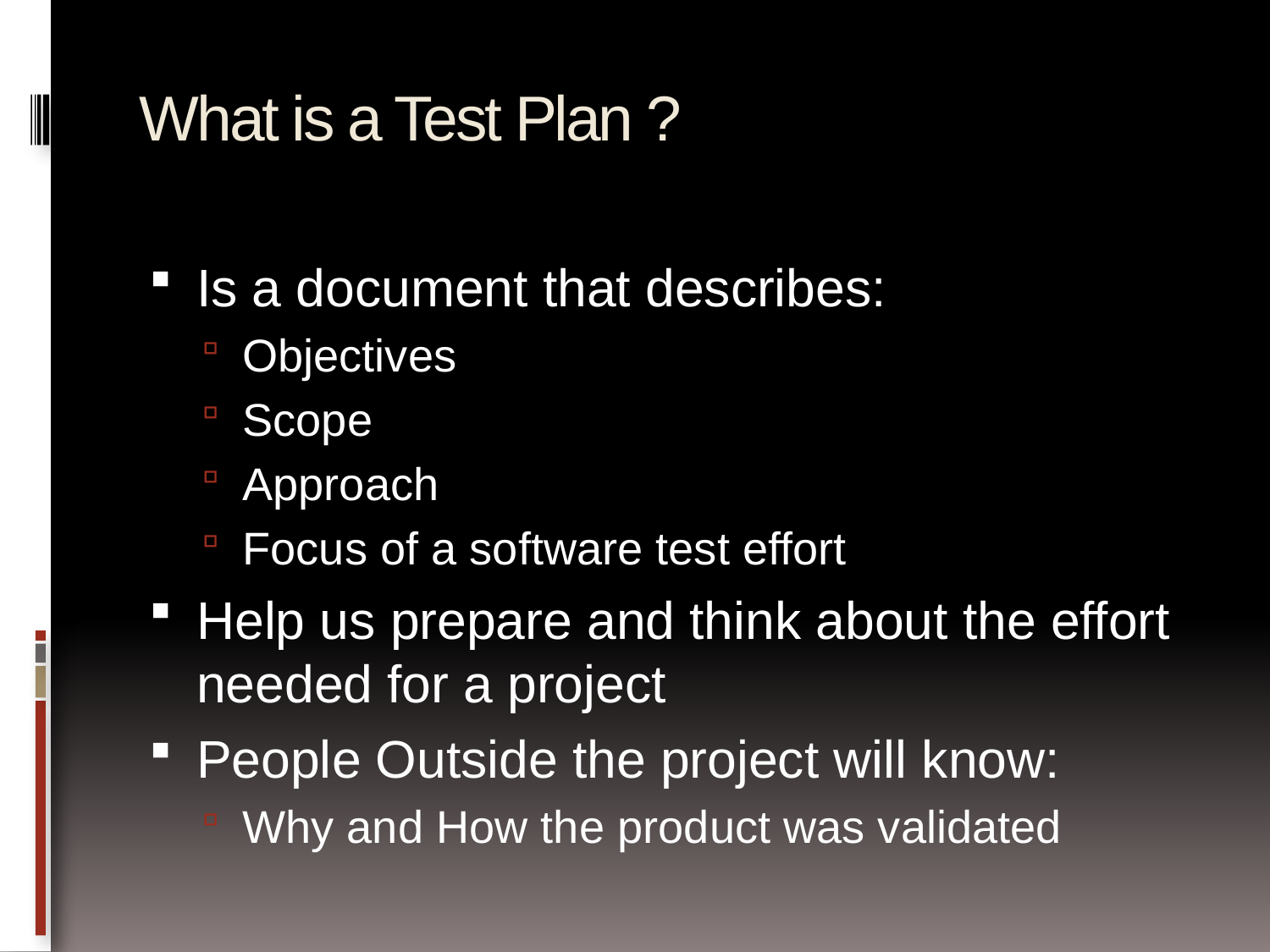

# What is a Test Plan ?
Is a document that describes:
Objectives
Scope
Approach
Focus of a software test effort
Help us prepare and think about the effort needed for a project
People Outside the project will know:
Why and How the product was validated